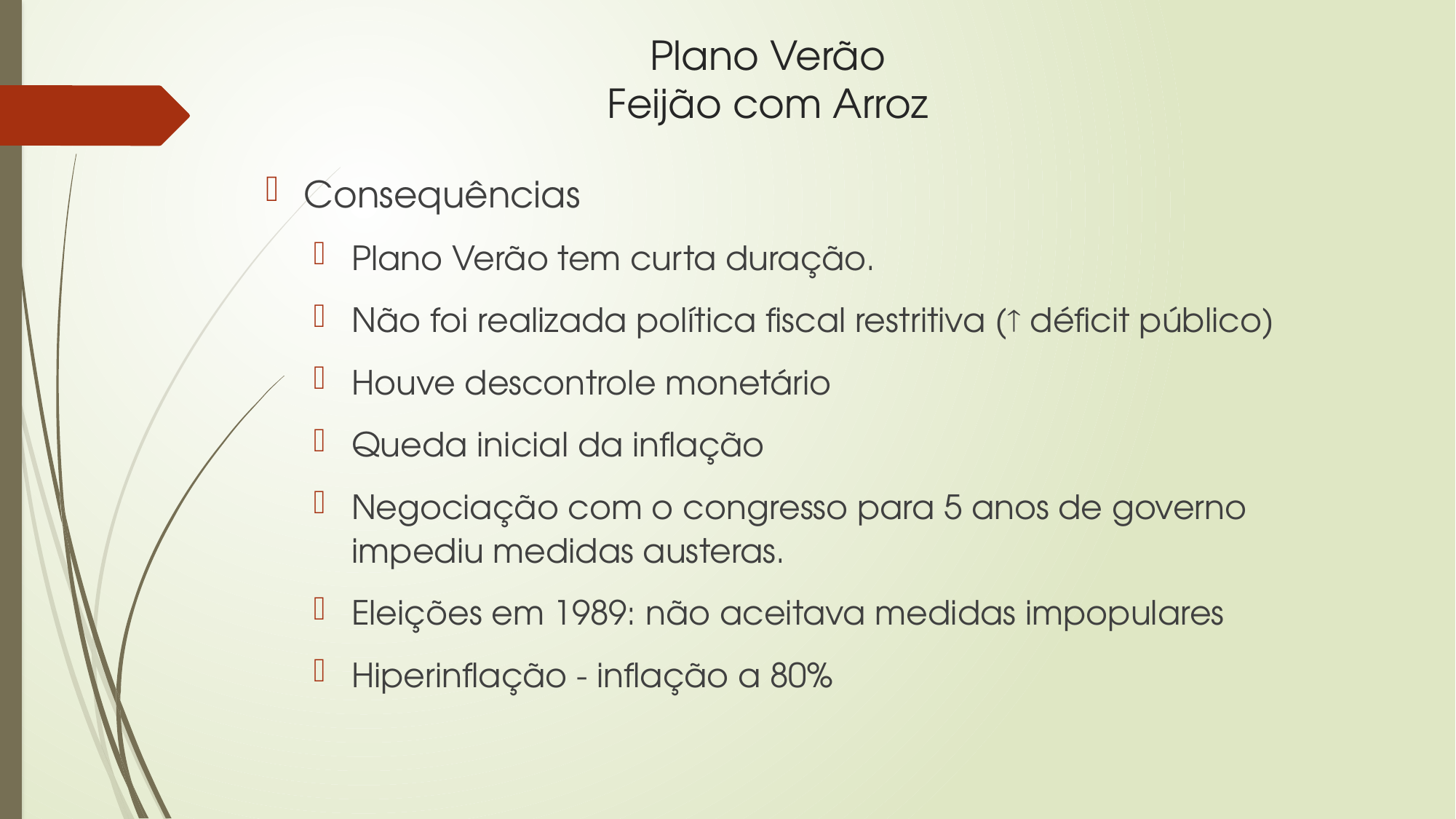

Plano Verão
Feijão com Arroz
Consequências
Plano Verão tem curta duração.
Não foi realizada política fiscal restritiva (↑ déficit público)
Houve descontrole monetário
Queda inicial da inflação
Negociação com o congresso para 5 anos de governo impediu medidas austeras.
Eleições em 1989: não aceitava medidas impopulares
Hiperinflação - inflação a 80%